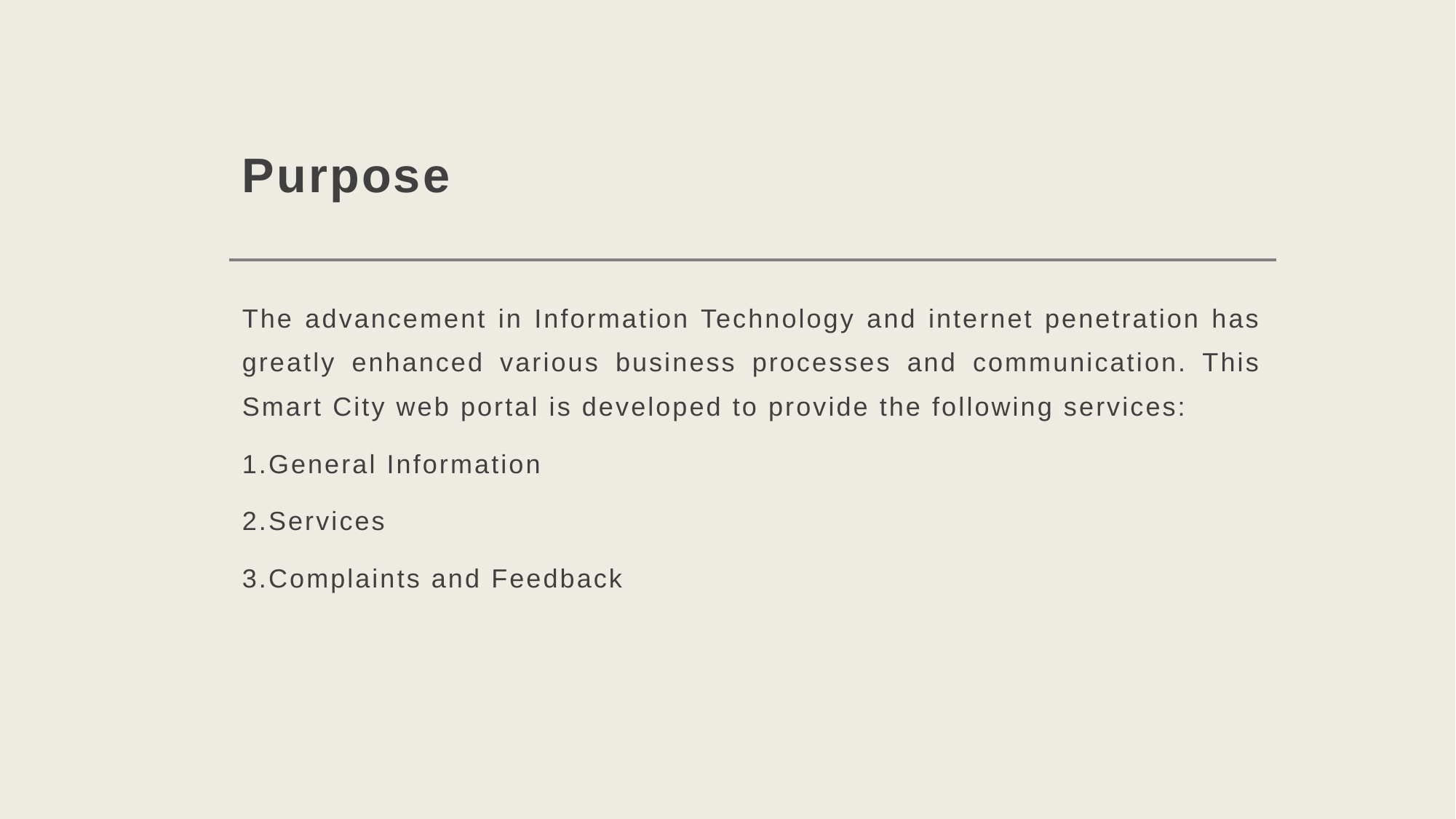

# Purpose
The advancement in Information Technology and internet penetration has greatly enhanced various business processes and communication. This Smart City web portal is developed to provide the following services:
1.General Information
2.Services
3.Complaints and Feedback